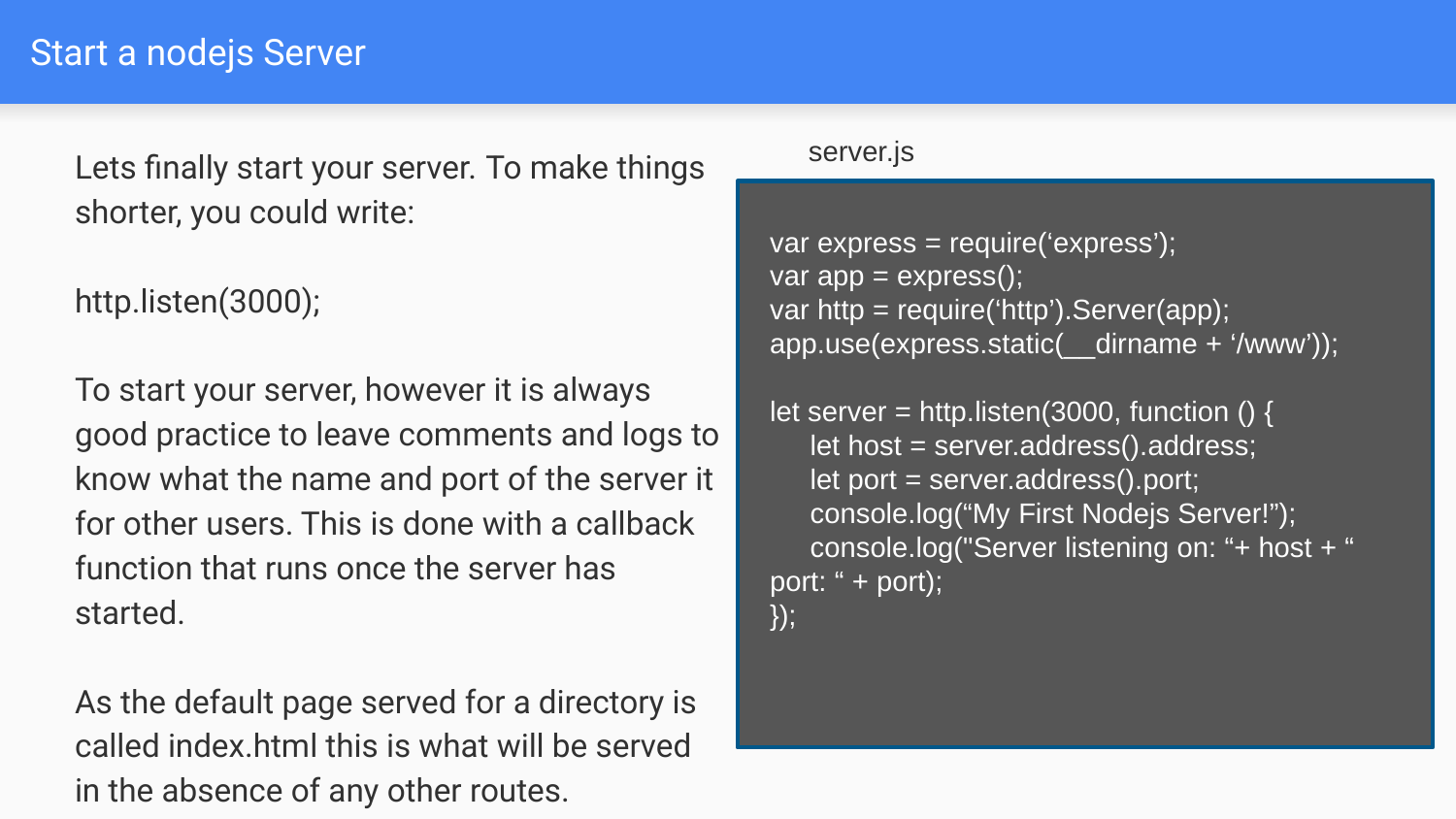

# Start a nodejs Server
Lets finally start your server. To make things shorter, you could write:

http.listen(3000);

To start your server, however it is always good practice to leave comments and logs to know what the name and port of the server it for other users. This is done with a callback function that runs once the server has started.

As the default page served for a directory is called index.html this is what will be served in the absence of any other routes.

server.js

var express = require(‘express’);
var app = express();
var http = require(‘http’).Server(app);
app.use(express.static(__dirname + ‘/www’));

let server = http.listen(3000, function () {
     let host = server.address().address;
     let port = server.address().port;
     console.log(“My First Nodejs Server!”);
     console.log("Server listening on: “+ host + “ port: “ + port);
});